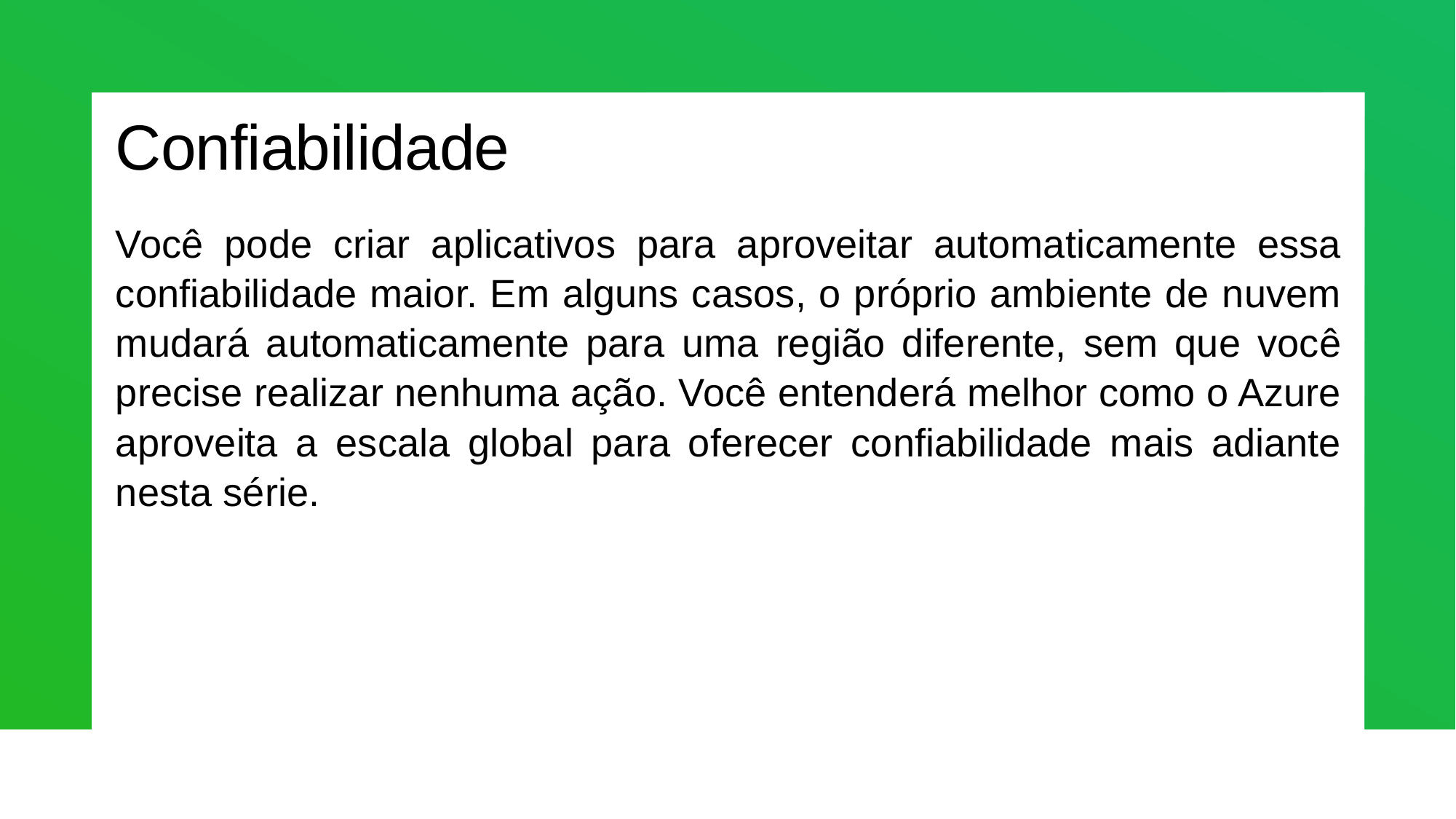

# Confiabilidade
Você pode criar aplicativos para aproveitar automaticamente essa confiabilidade maior. Em alguns casos, o próprio ambiente de nuvem mudará automaticamente para uma região diferente, sem que você precise realizar nenhuma ação. Você entenderá melhor como o Azure aproveita a escala global para oferecer confiabilidade mais adiante nesta série.